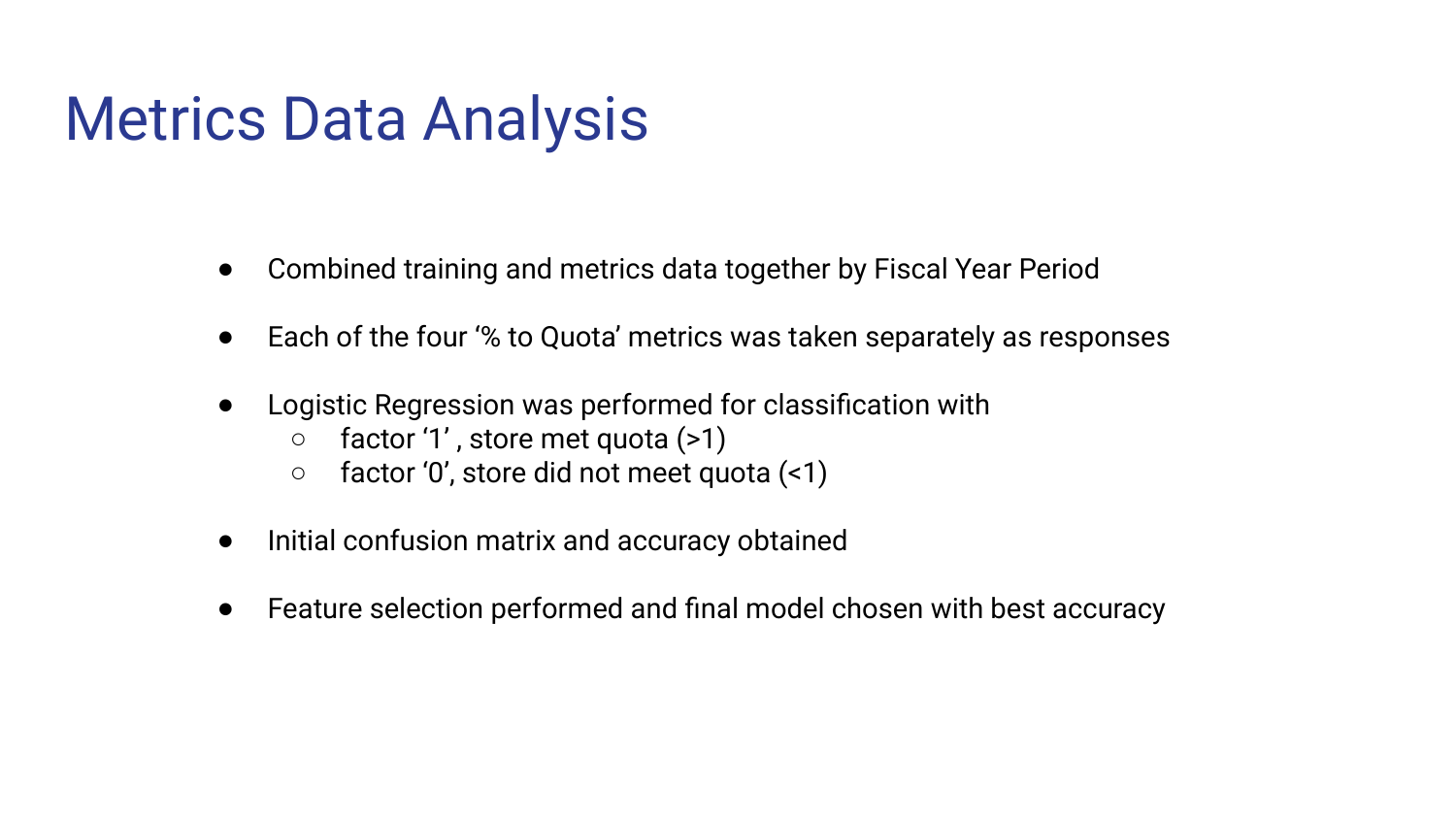

# Metrics Data Analysis
Combined training and metrics data together by Fiscal Year Period

Each of the four ‘% to Quota’ metrics was taken separately as responses

Logistic Regression was performed for classification with
factor ‘1’ , store met quota (>1)
factor ‘0’, store did not meet quota (<1)

Initial confusion matrix and accuracy obtained

Feature selection performed and final model chosen with best accuracy